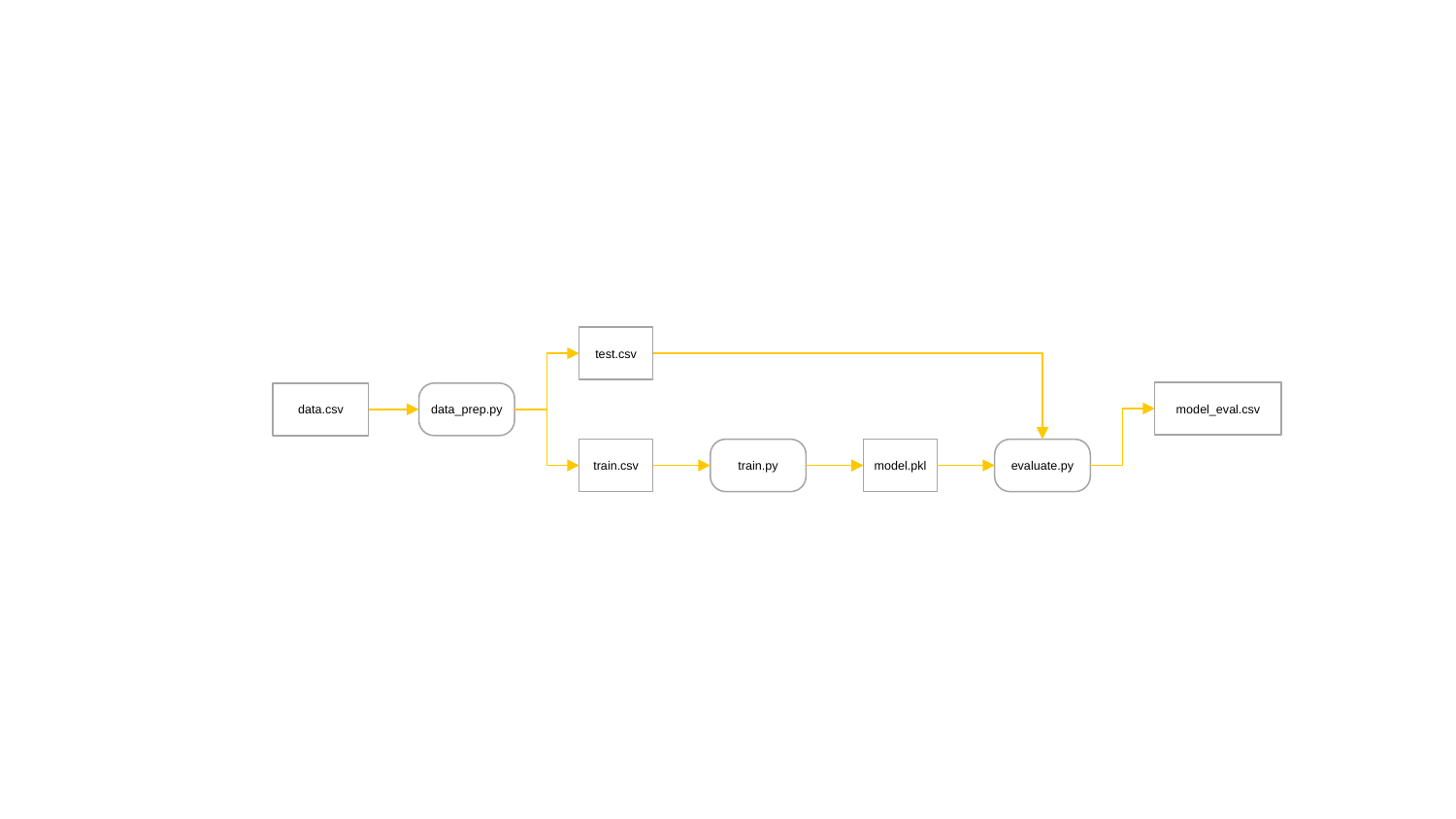

test.csv
model_eval.csv
data.csv
data_prep.py
train.csv
train.py
model.pkl
evaluate.py